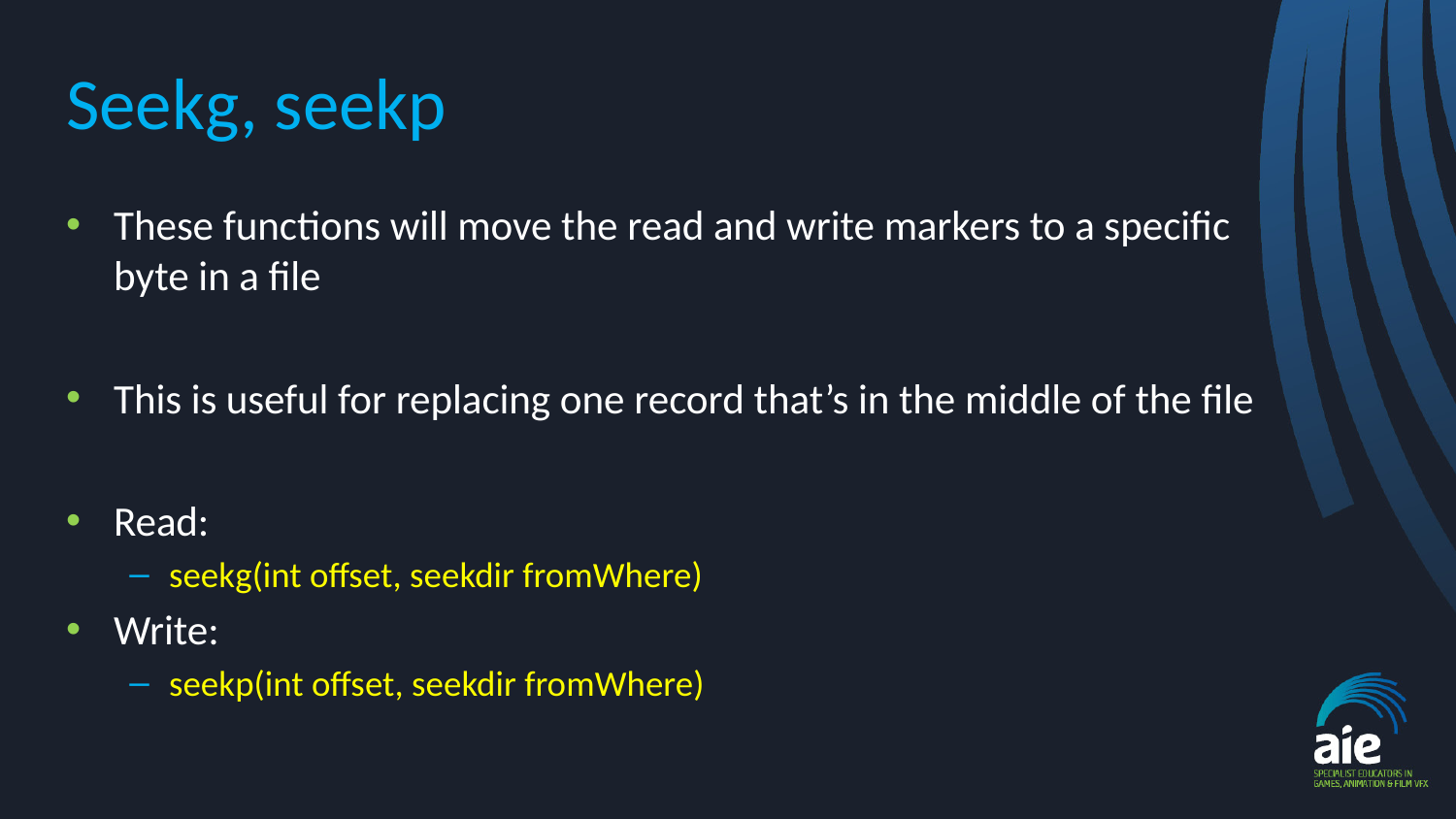

# Seekg, seekp
These functions will move the read and write markers to a specific byte in a file

This is useful for replacing one record that’s in the middle of the file

Read:
seekg(int offset, seekdir fromWhere)
Write:
seekp(int offset, seekdir fromWhere)